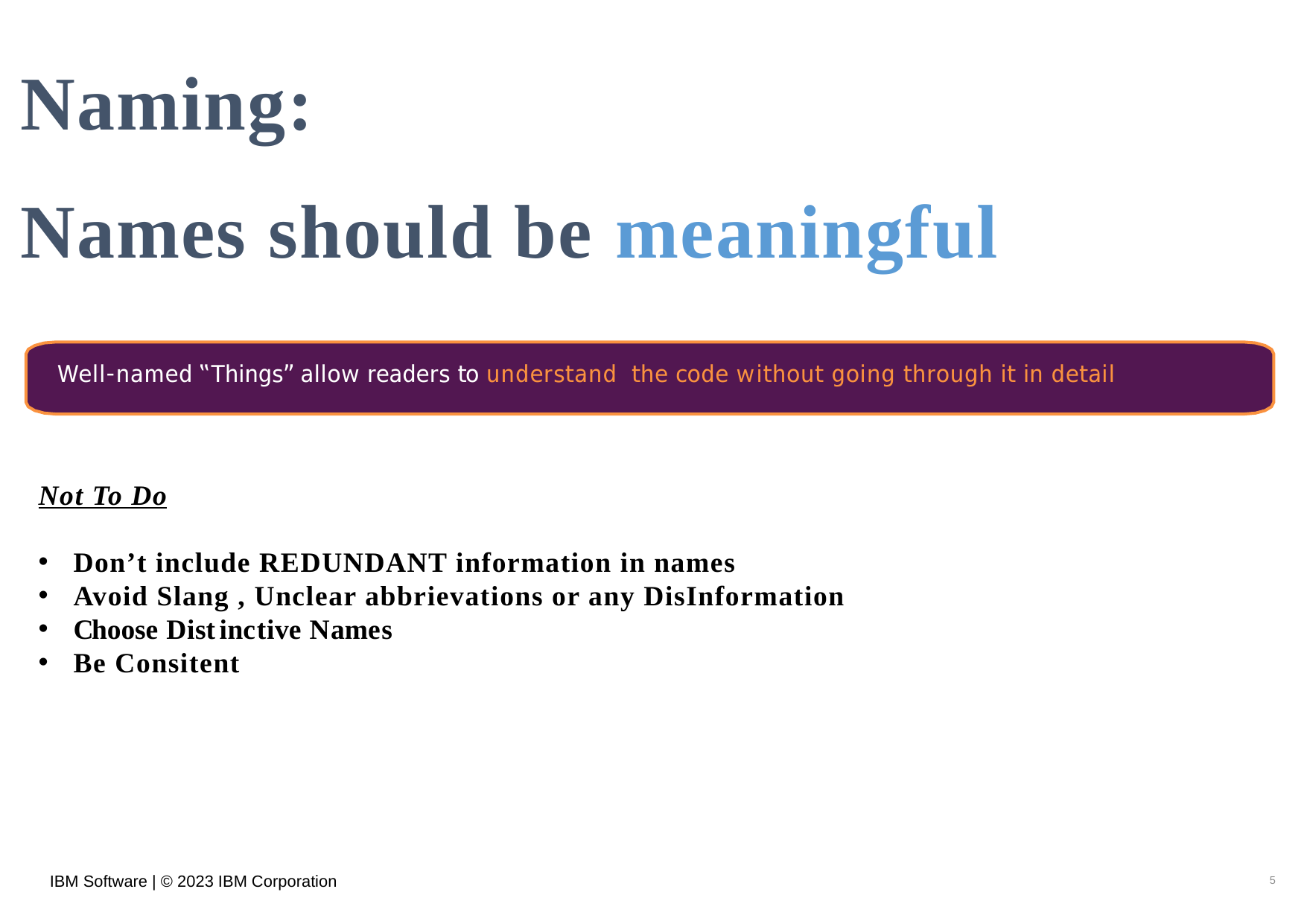

# Naming: Names should be meaningful

Well-named “Things” allow readers to understand  the code without going through it in detail
Not To Do

Don’t include REDUNDANT information in names
Avoid Slang , Unclear abbrievations or any DisInformation
Choose Distinctive Names
Be Consitent
IBM Software | © 2023 IBM Corporation
5